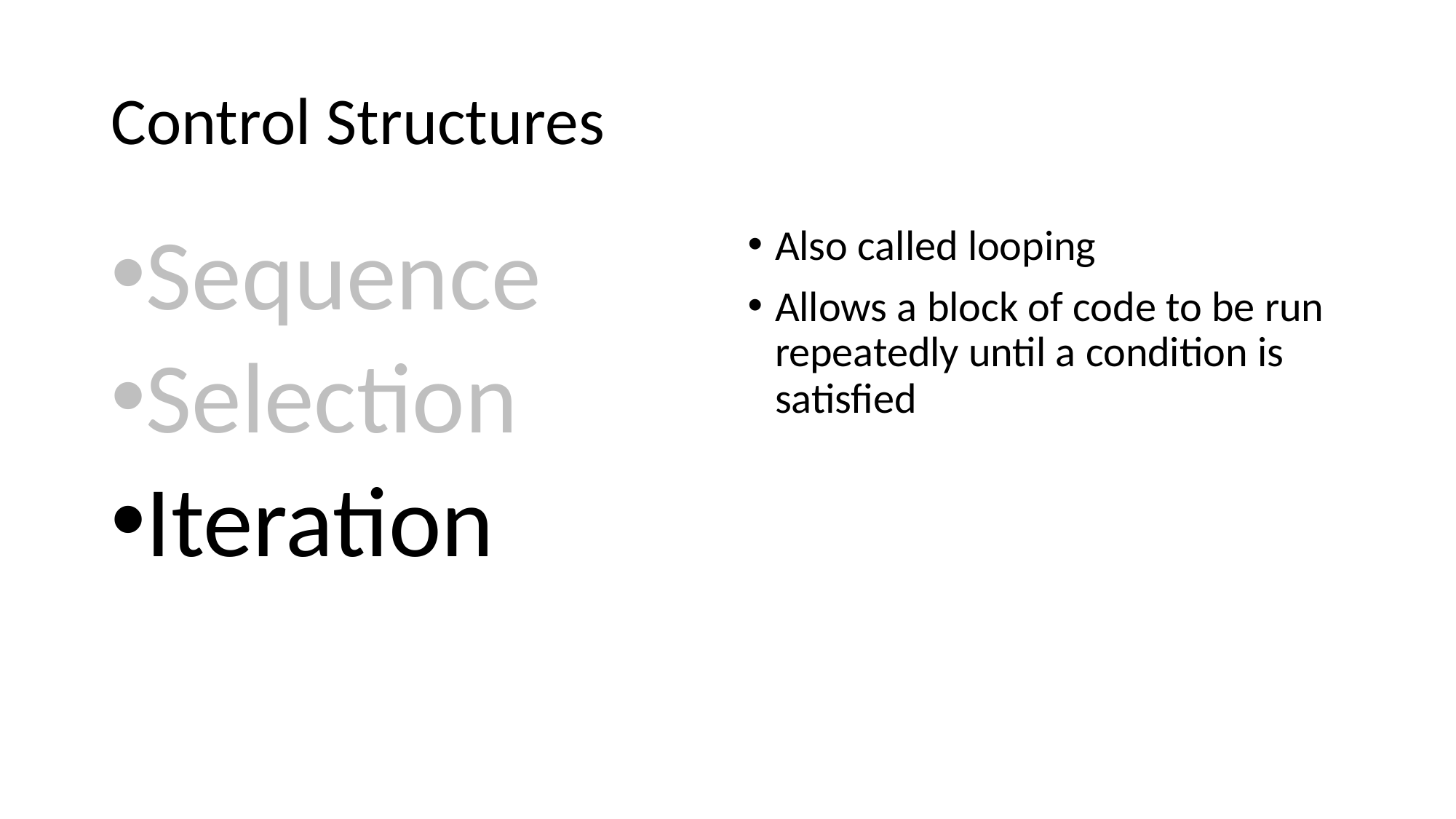

# Control Structures
Sequence
Selection
Iteration
Also called looping
Allows a block of code to be run repeatedly until a condition is satisfied